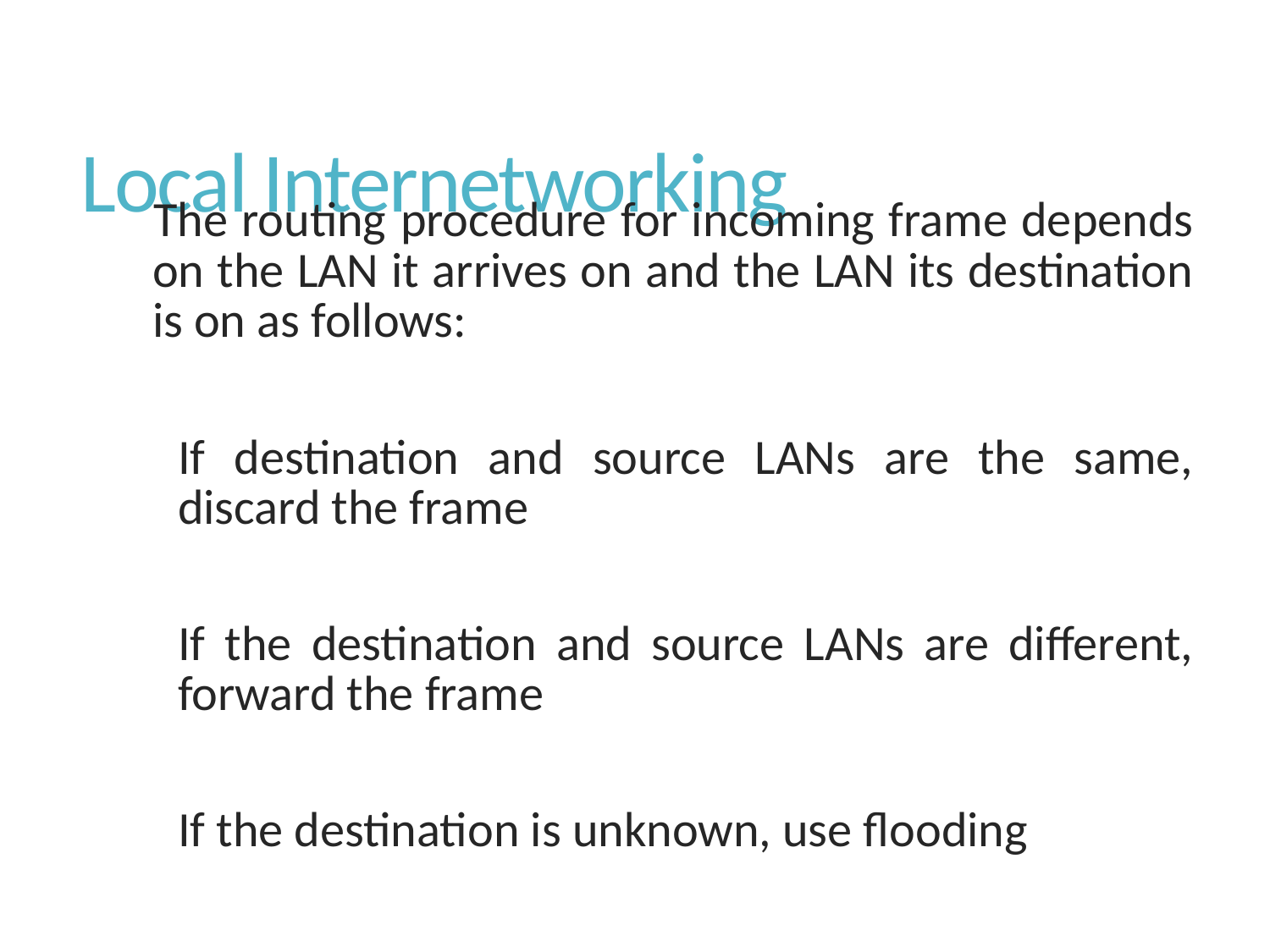

# Local Internetworking
The routing procedure for incoming frame depends on the LAN it arrives on and the LAN its destination is on as follows:

If destination and source LANs are the same, discard the frame

If the destination and source LANs are different, forward the frame

If the destination is unknown, use flooding